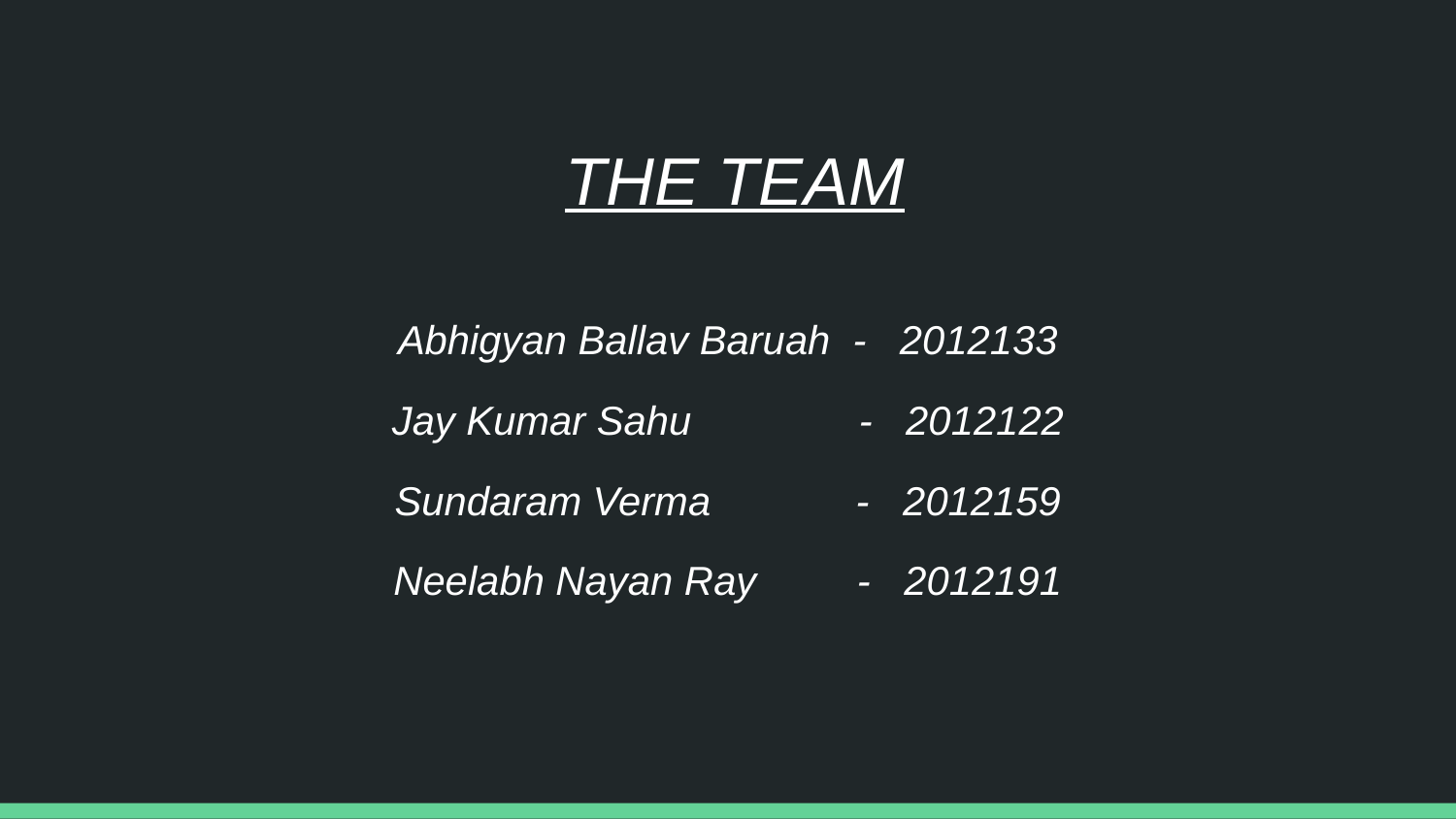

# THE TEAM
Abhigyan Ballav Baruah  -   2012133
Jay Kumar Sahu               -   2012122
Sundaram Verma             -   2012159
Neelabh Nayan Ray         -   2012191